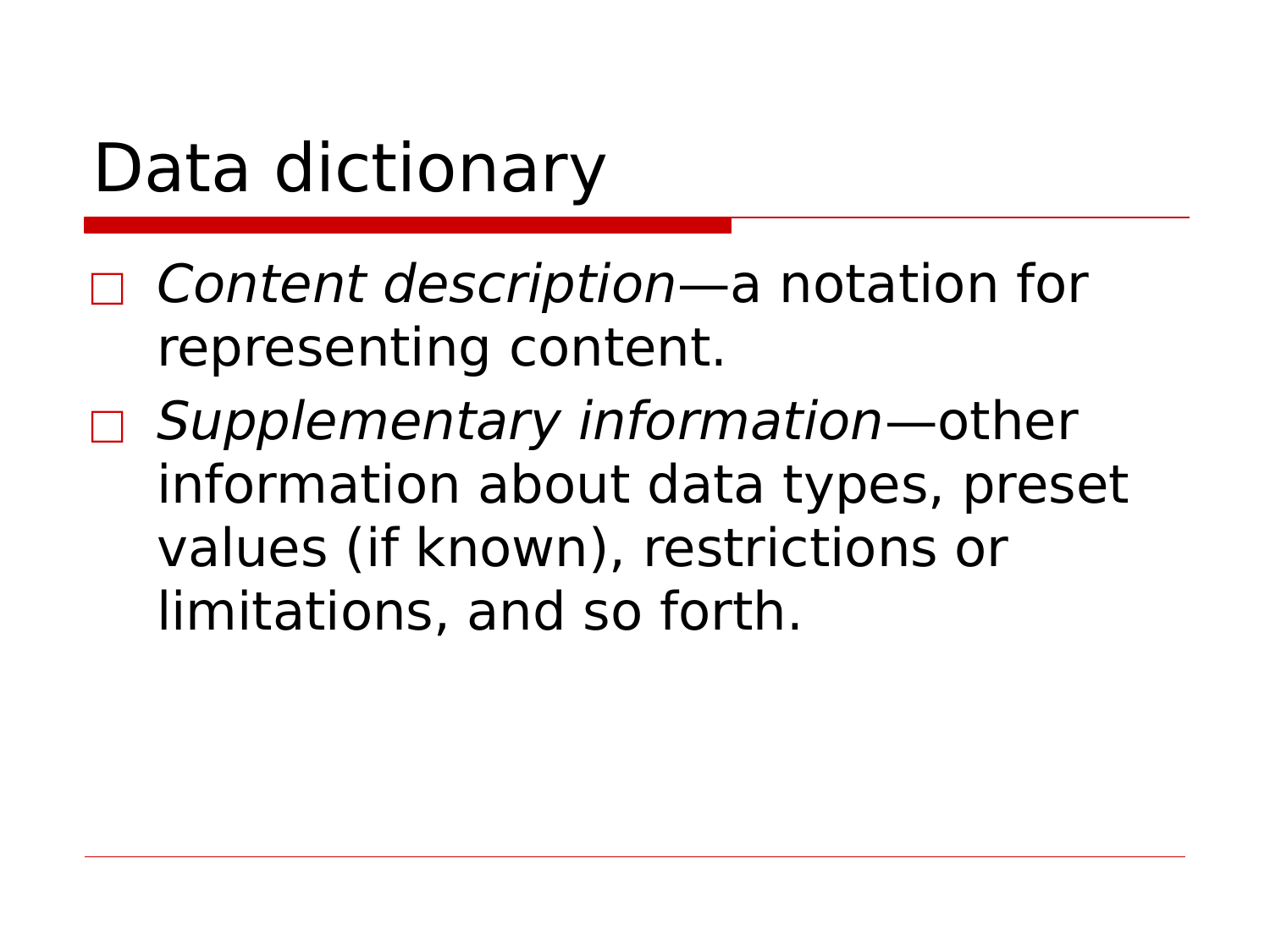

# Data dictionary
Content description—a notation for representing content.
Supplementary information—other information about data types, preset values (if known), restrictions or limitations, and so forth.